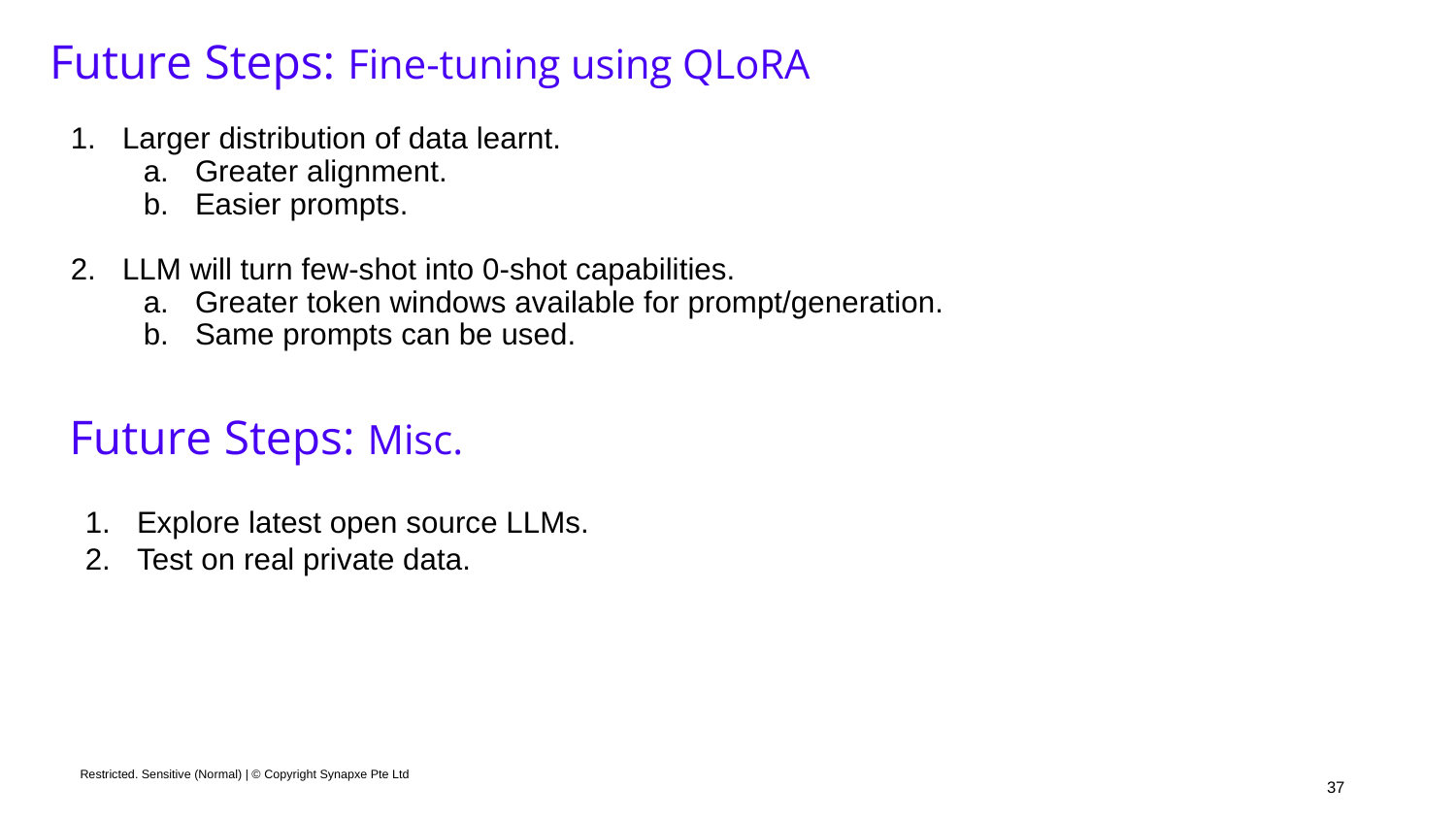

Future Steps: Fine-tuning using QLoRA

Larger distribution of data learnt.
Greater alignment.
Easier prompts.

LLM will turn few-shot into 0-shot capabilities.
Greater token windows available for prompt/generation.
Same prompts can be used.

Future Steps: Misc.

Explore latest open source LLMs.
Test on real private data.

Restricted. Sensitive (Normal) | © Copyright Synapxe Pte Ltd
37